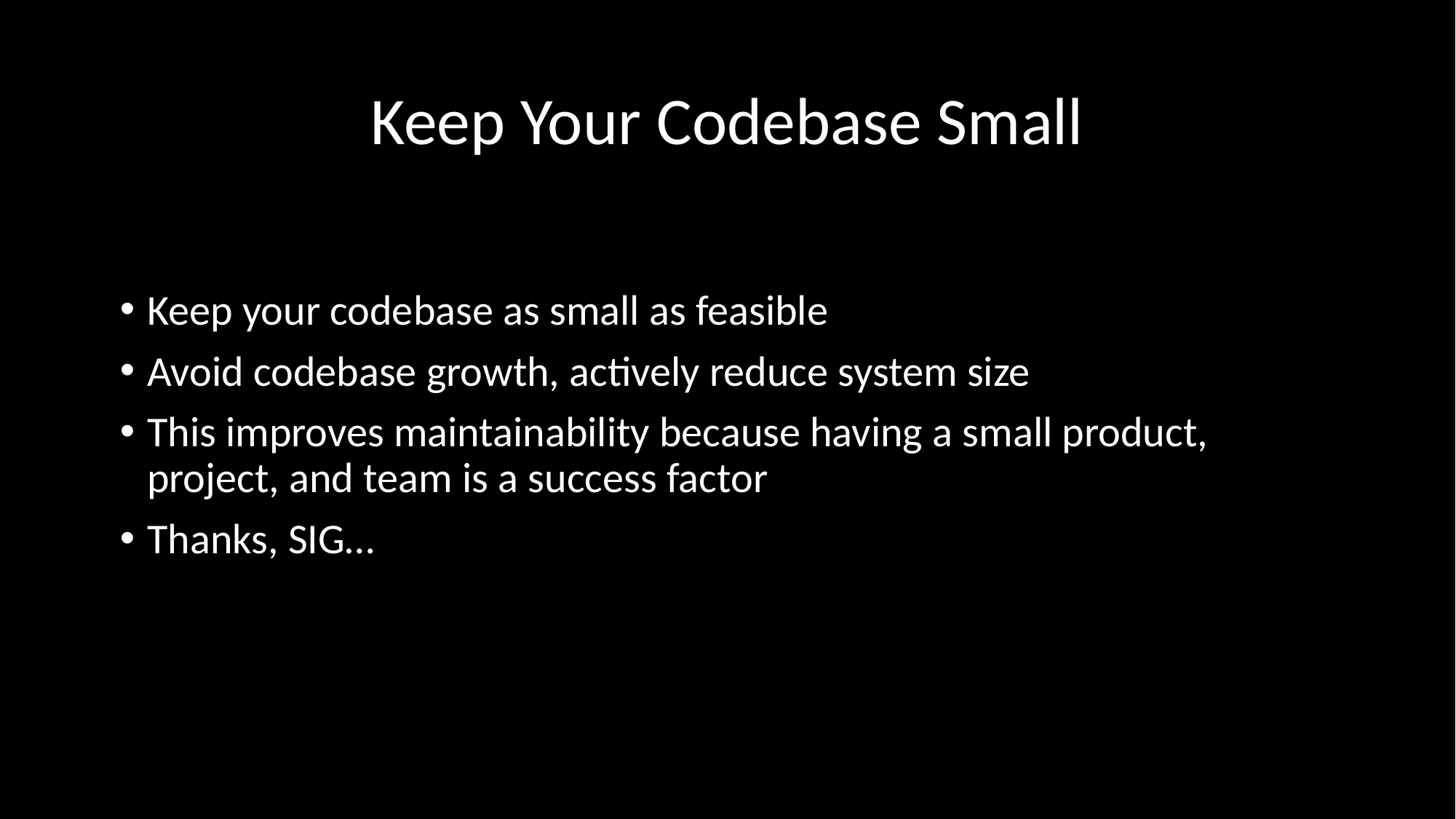

# Keep Your Codebase Small
Keep your codebase as small as feasible
Avoid codebase growth, actively reduce system size
This improves maintainability because having a small product, project, and team is a success factor
Thanks, SIG…